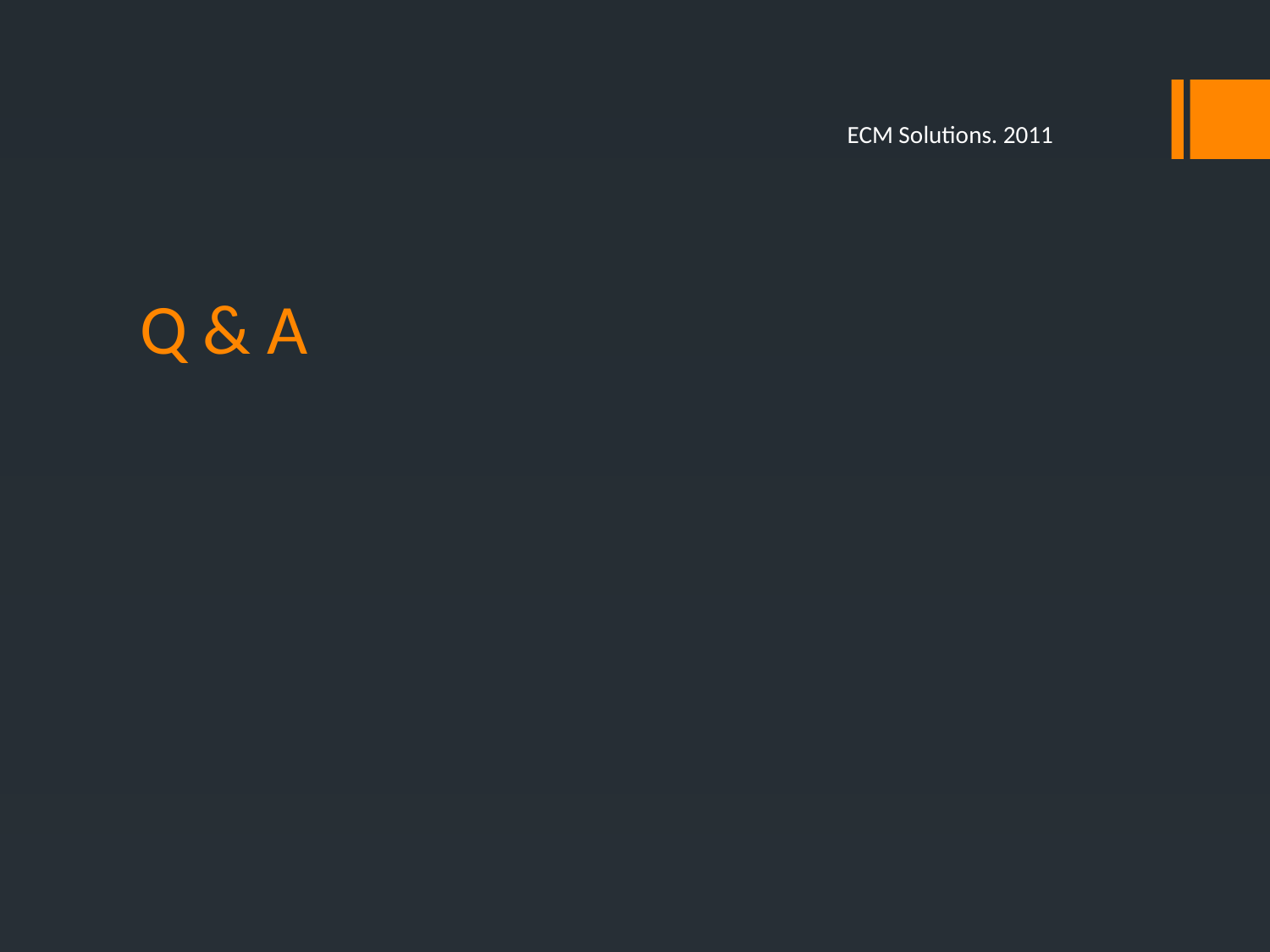

ECM Solutions. 2011
# Q & A